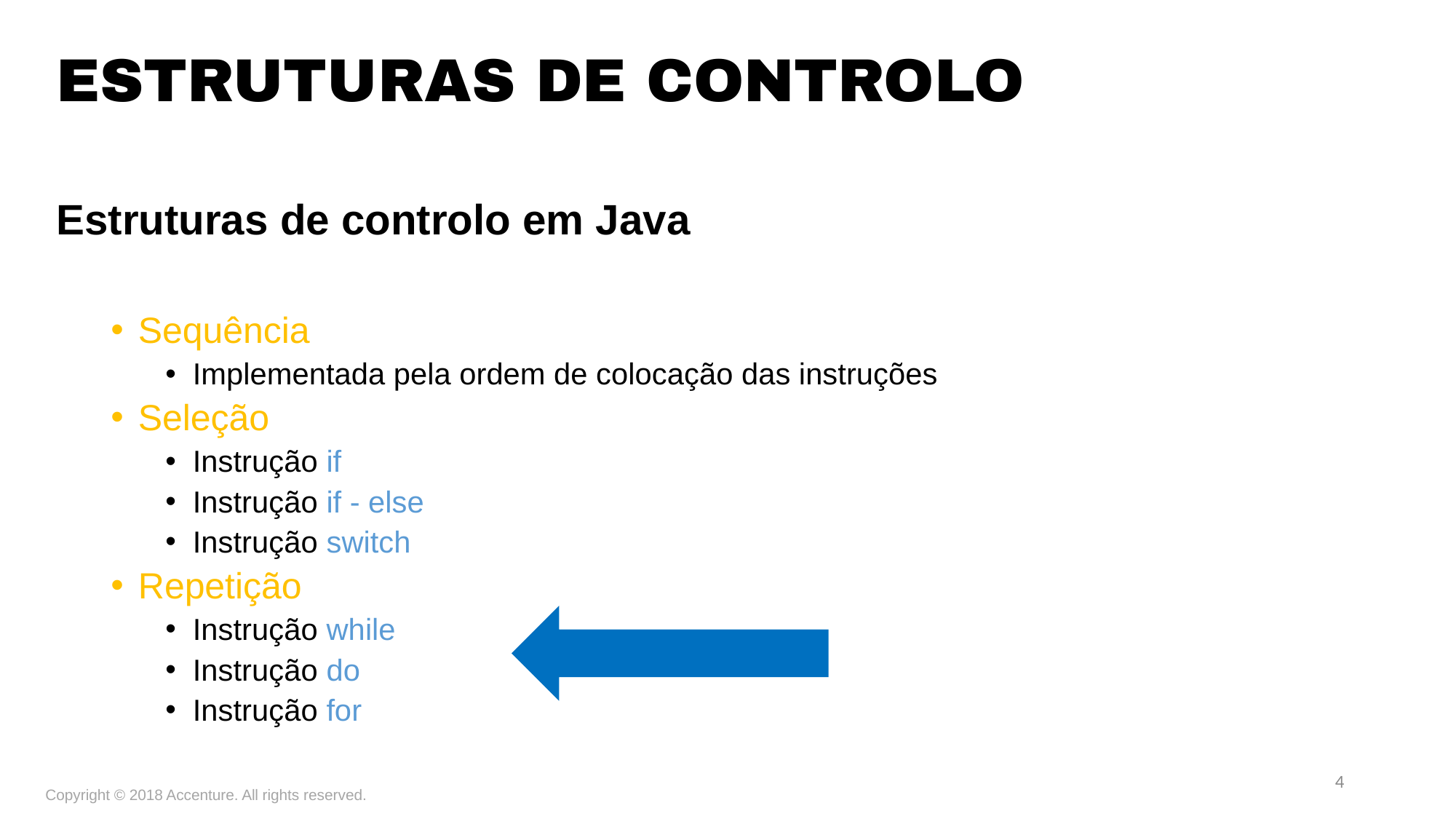

ESTRUTURAS DE CONTROLO
Estruturas de controlo em Java

Sequência
Implementada pela ordem de colocação das instruções
Seleção
Instrução if
Instrução if - else
Instrução switch
Repetição
Instrução while
Instrução do
Instrução for

4
Copyright © 2018 Accenture. All rights reserved.